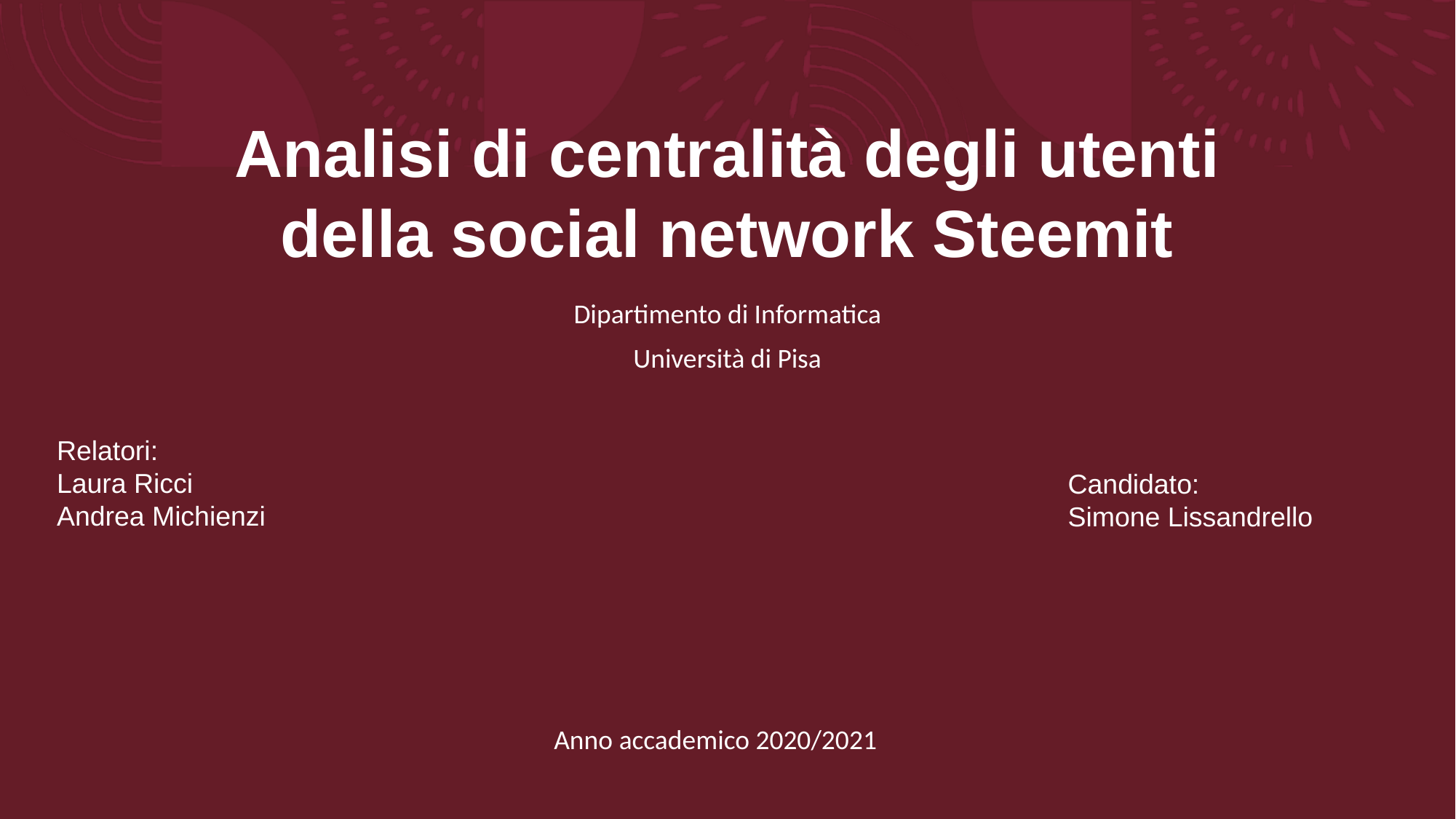

# Analisi di centralità degli utenti della social network Steemit
Dipartimento di Informatica
Università di Pisa
Relatori:
Laura Ricci
Andrea Michienzi
Candidato:
Simone Lissandrello
Anno accademico 2020/2021